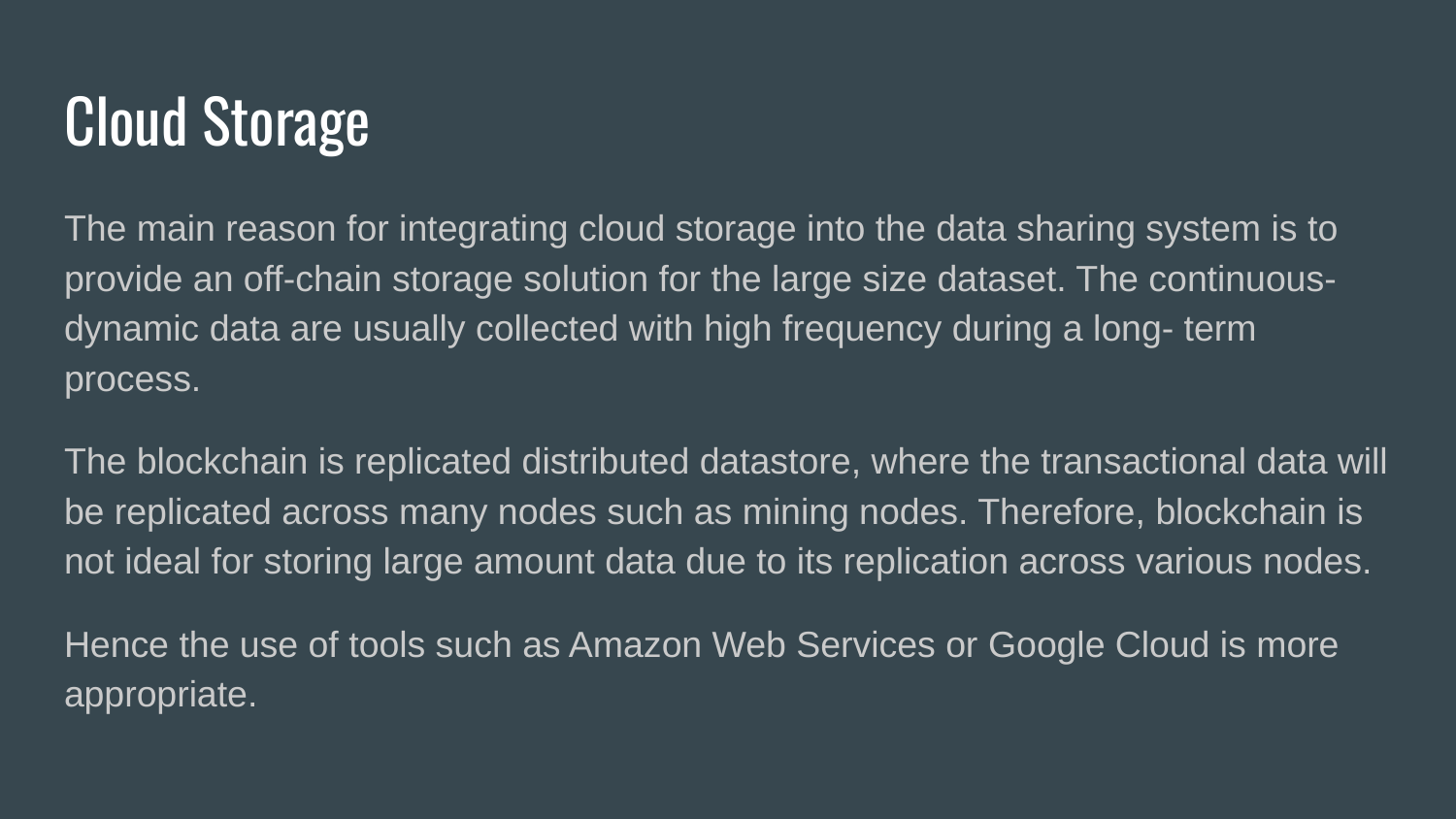

# Cloud Storage
The main reason for integrating cloud storage into the data sharing system is to provide an off-chain storage solution for the large size dataset. The continuous- dynamic data are usually collected with high frequency during a long- term process.
The blockchain is replicated distributed datastore, where the transactional data will be replicated across many nodes such as mining nodes. Therefore, blockchain is not ideal for storing large amount data due to its replication across various nodes.
Hence the use of tools such as Amazon Web Services or Google Cloud is more appropriate.